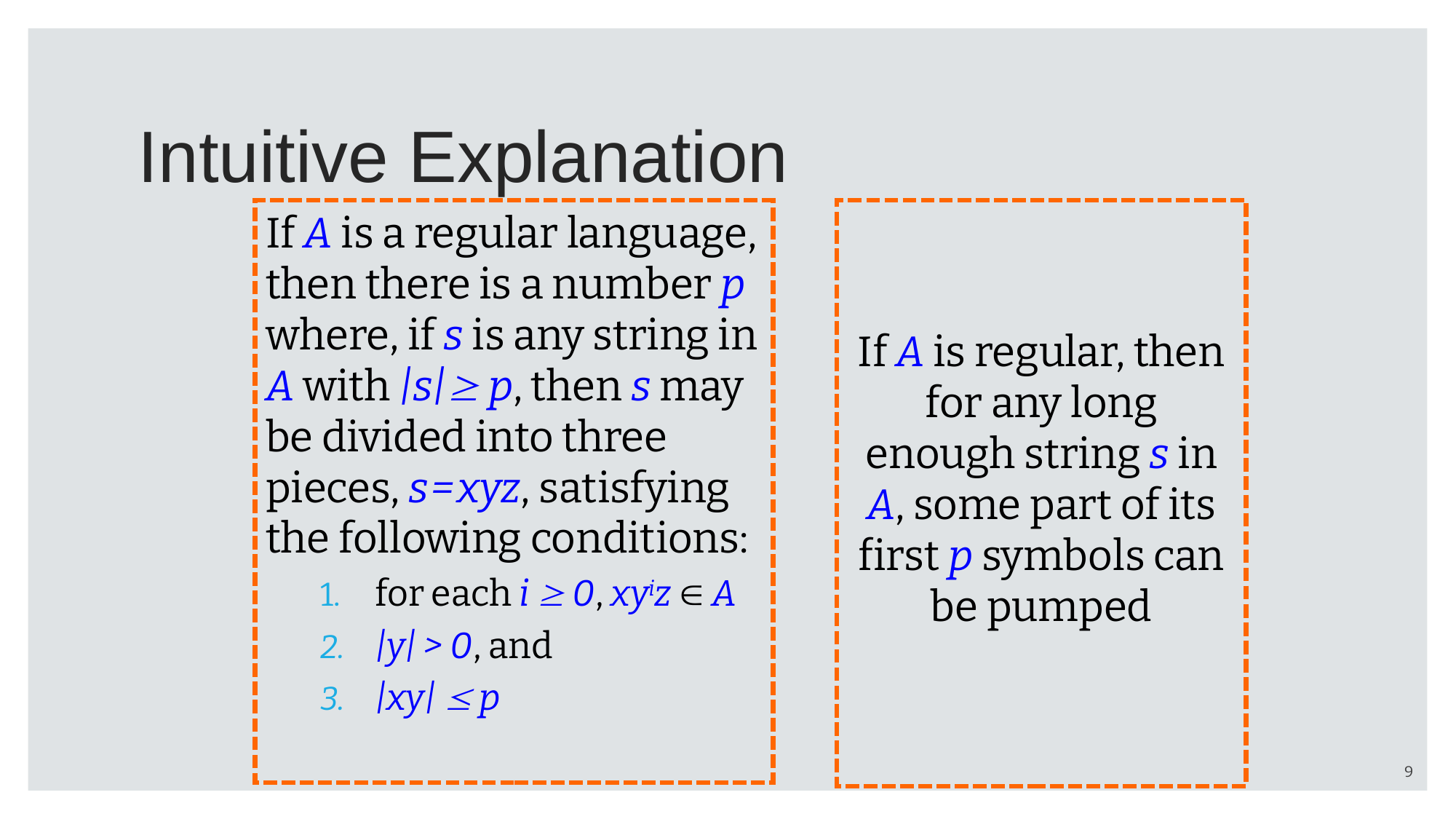

# Intuitive Explanation
If A is a regular language, then there is a number p where, if s is any string in A with |s|≥ p, then s may be divided into three pieces, s=xyz, satisfying the following conditions:
for each i ≥ 0, xyiz ∈ A
|y| > 0, and
|xy| ≤ p

If A is regular, then for any long enough string s in A, some part of its first p symbols can be pumped
9